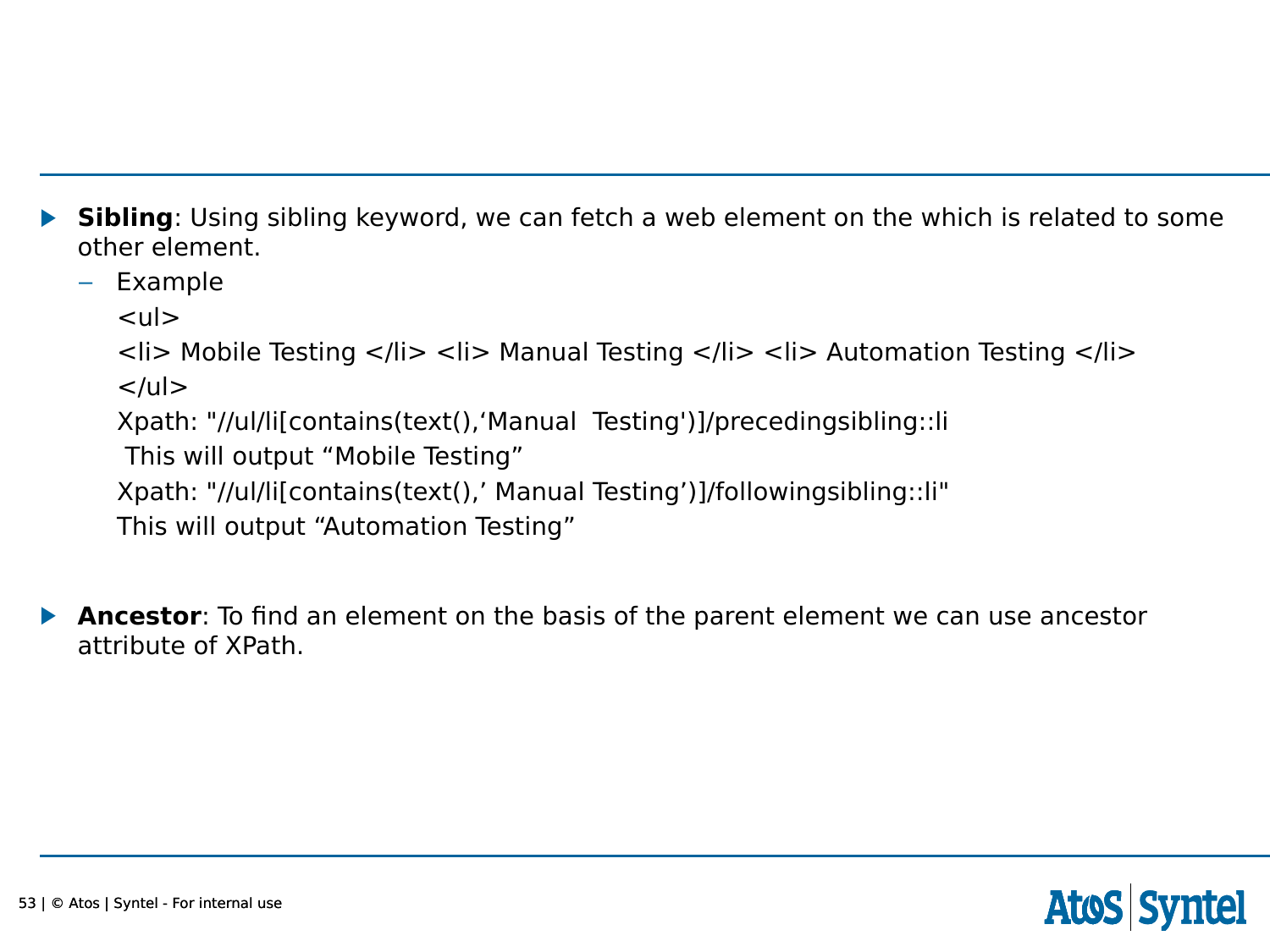

Sibling: Using sibling keyword, we can fetch a web element on the which is related to some other element.
Example
<ul>
<li> Mobile Testing </li> <li> Manual Testing </li> <li> Automation Testing </li>
</ul>
Xpath: "//ul/li[contains(text(),‘Manual  Testing')]/precedingsibling::li
 This will output “Mobile Testing”
Xpath: "//ul/li[contains(text(),’ Manual Testing’)]/followingsibling::li"
This will output “Automation Testing”

Ancestor: To find an element on the basis of the parent element we can use ancestor attribute of XPath.